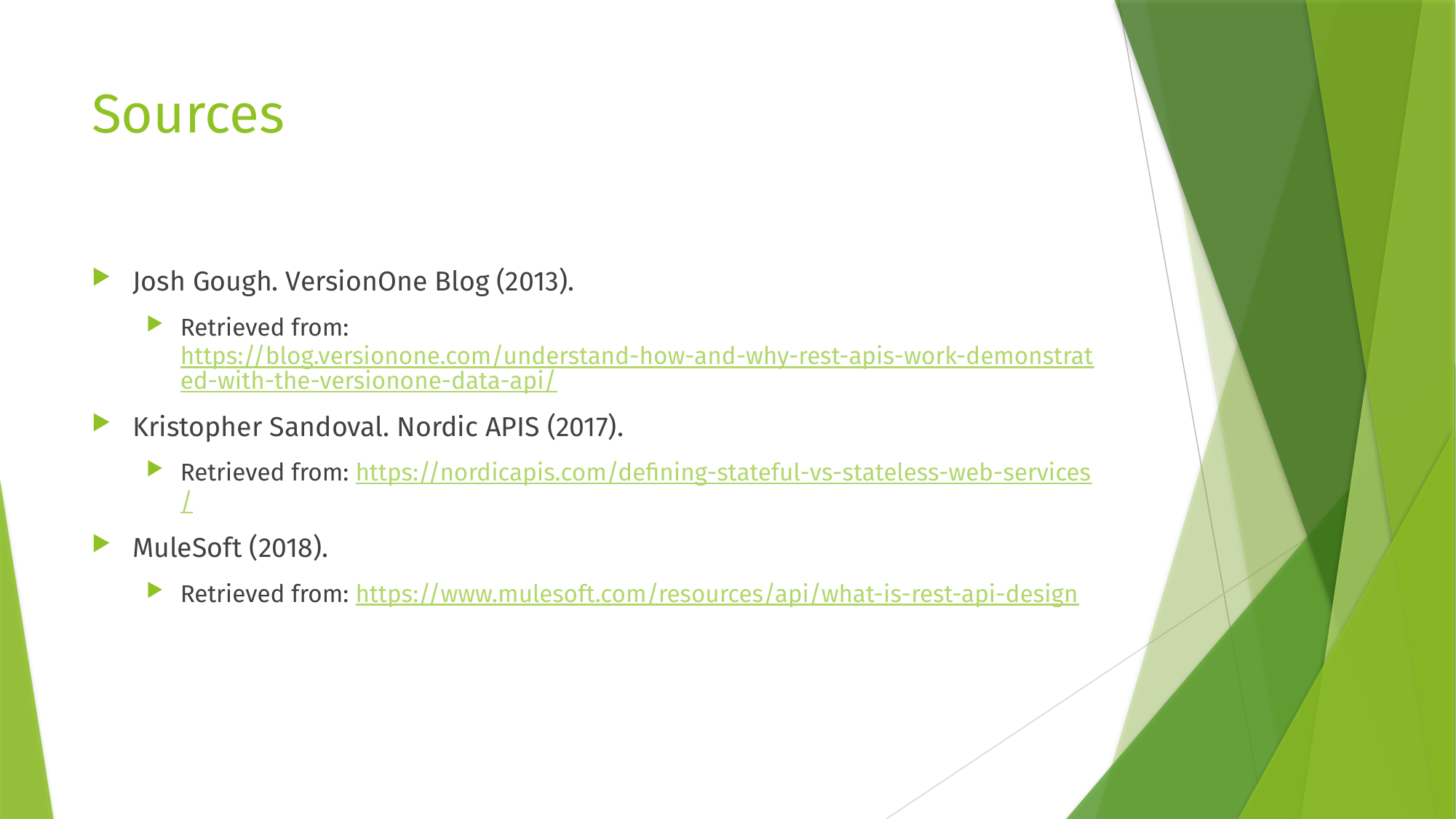

# Sources
Josh Gough. VersionOne Blog (2013).
Retrieved from: https://blog.versionone.com/understand-how-and-why-rest-apis-work-demonstrated-with-the-versionone-data-api/
Kristopher Sandoval. Nordic APIS (2017).
Retrieved from: https://nordicapis.com/defining-stateful-vs-stateless-web-services/
MuleSoft (2018).
Retrieved from: https://www.mulesoft.com/resources/api/what-is-rest-api-design